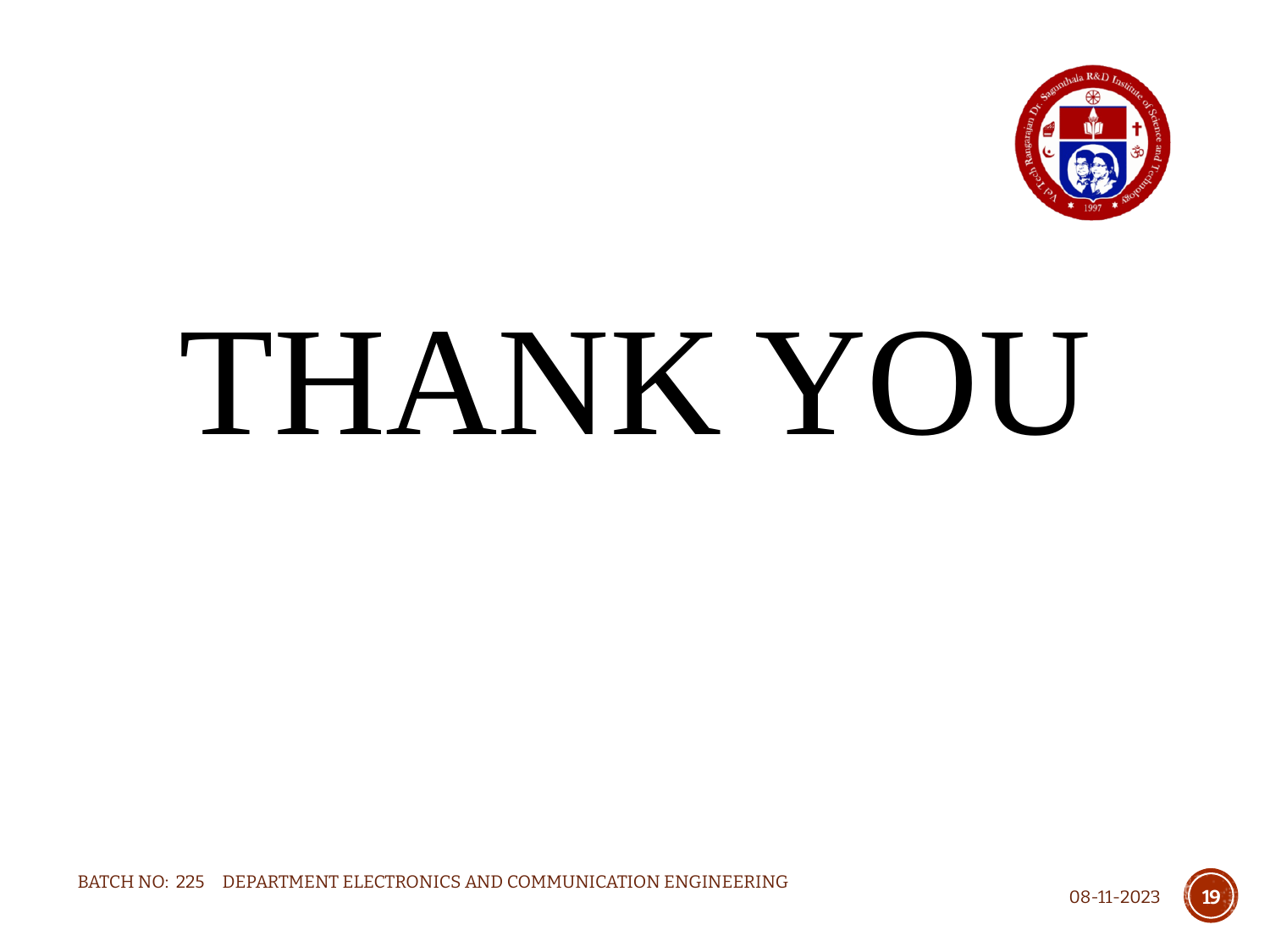

THANK YOU
BATCH NO:  225     DEPARTMENT ELECTRONICS AND COMMUNICATION ENGINEERING
08-11-2023
19